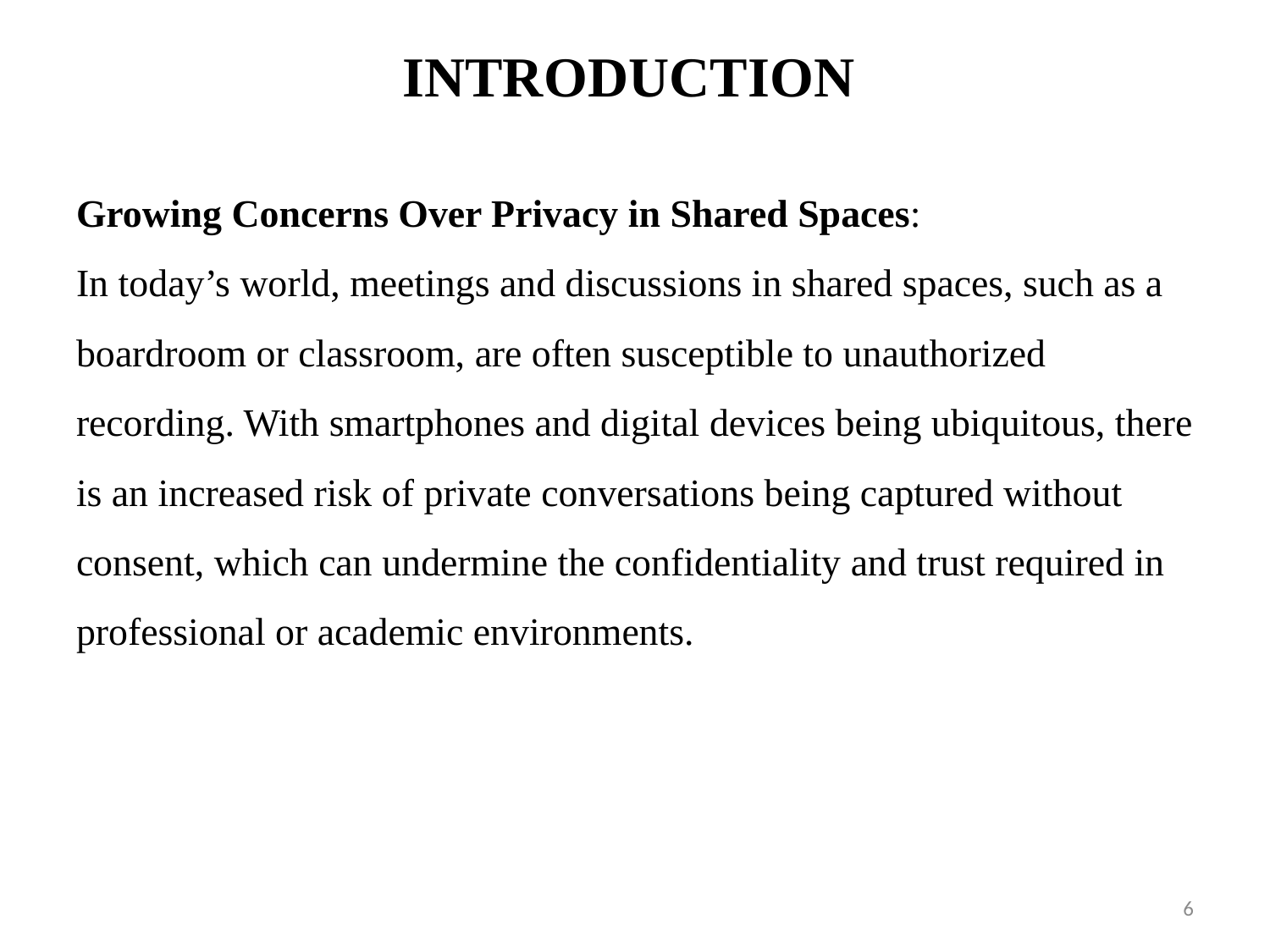

# INTRODUCTION
Growing Concerns Over Privacy in Shared Spaces:
In today’s world, meetings and discussions in shared spaces, such as a boardroom or classroom, are often susceptible to unauthorized recording. With smartphones and digital devices being ubiquitous, there is an increased risk of private conversations being captured without consent, which can undermine the confidentiality and trust required in professional or academic environments.

6